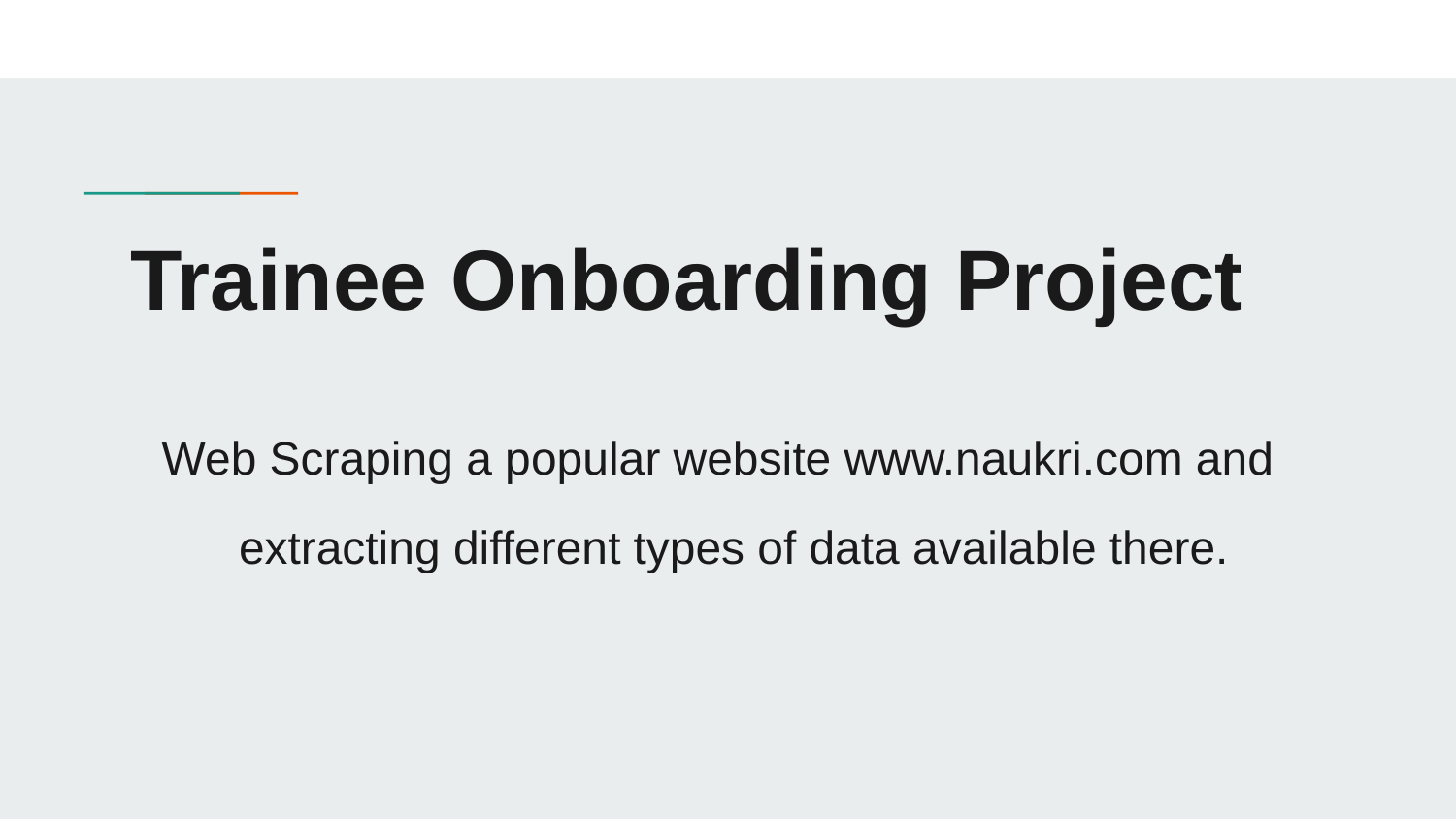

# Trainee Onboarding Project
Web Scraping a popular website www.naukri.com and

      extracting different types of data available there.